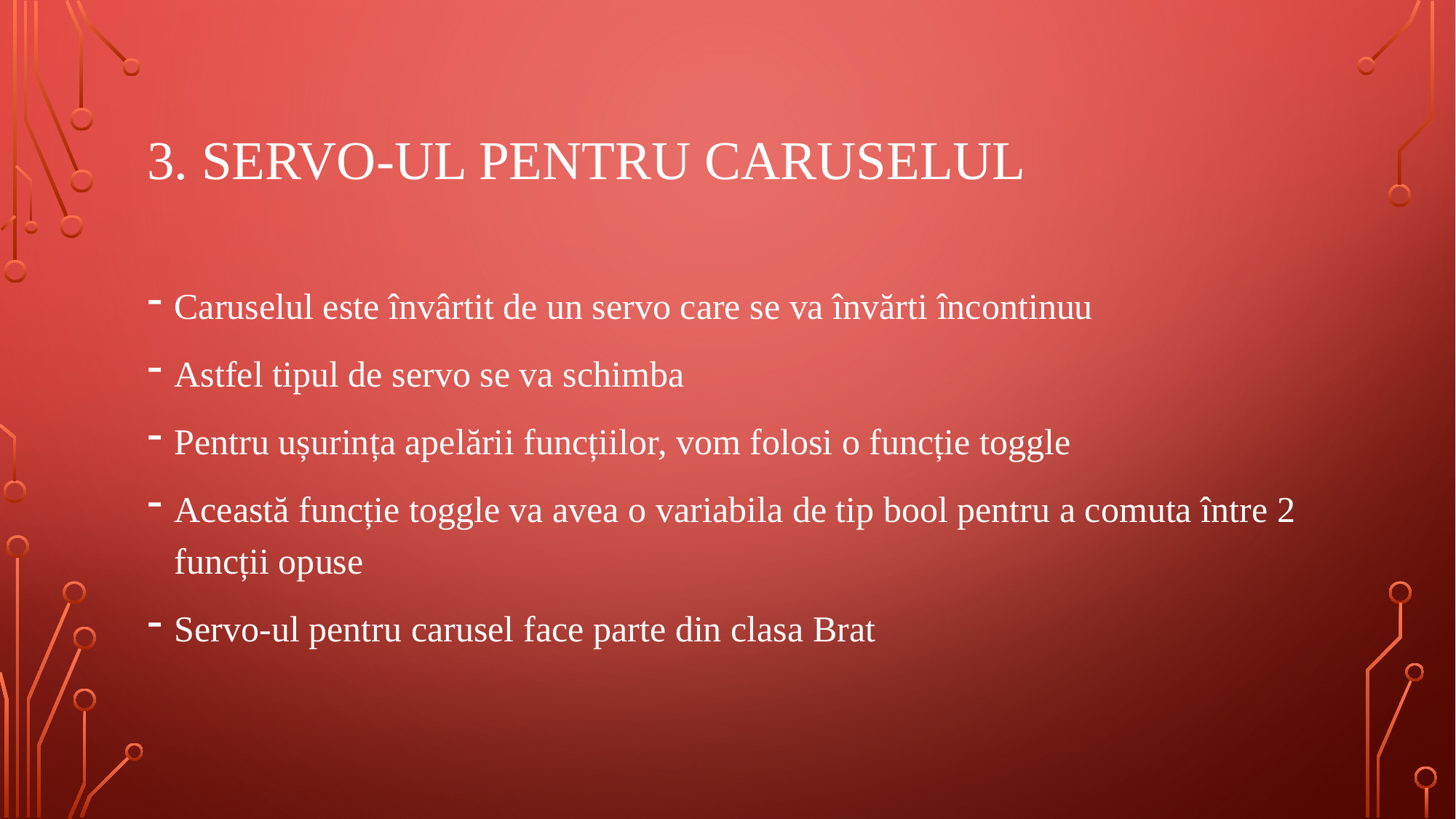

# 3. Servo-ul pentru Caruselul
Caruselul este învârtit de un servo care se va învărti încontinuu
Astfel tipul de servo se va schimba
Pentru ușurința apelării funcțiilor, vom folosi o funcție toggle
Această funcție toggle va avea o variabila de tip bool pentru a comuta între 2 funcții opuse
Servo-ul pentru carusel face parte din clasa Brat